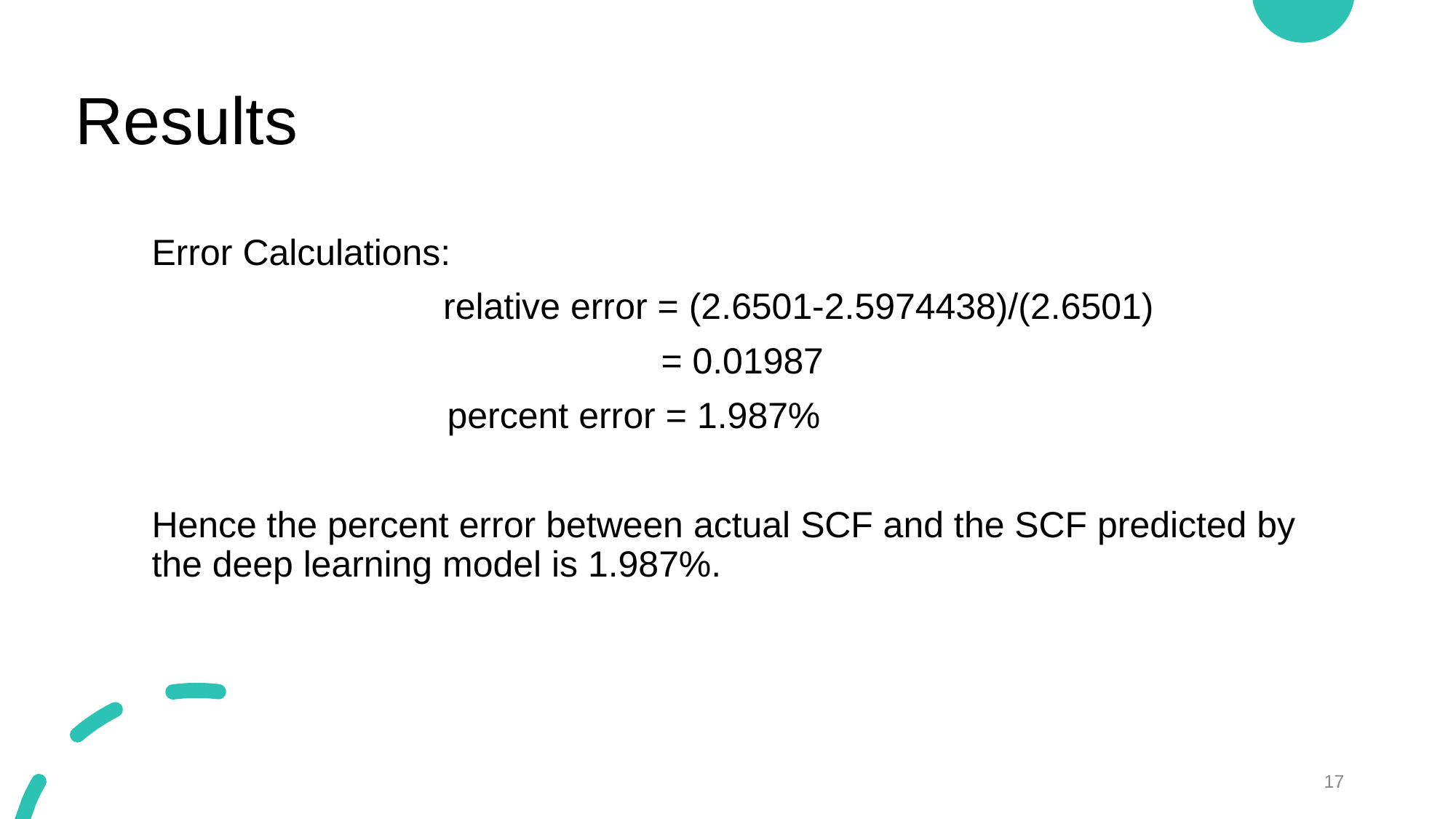

# Results
Error Calculations:
              relative error = (2.6501-2.5974438)/(2.6501)
                                                  = 0.01987
                             percent error = 1.987%

Hence the percent error between actual SCF and the SCF predicted by the deep learning model is 1.987%.
17